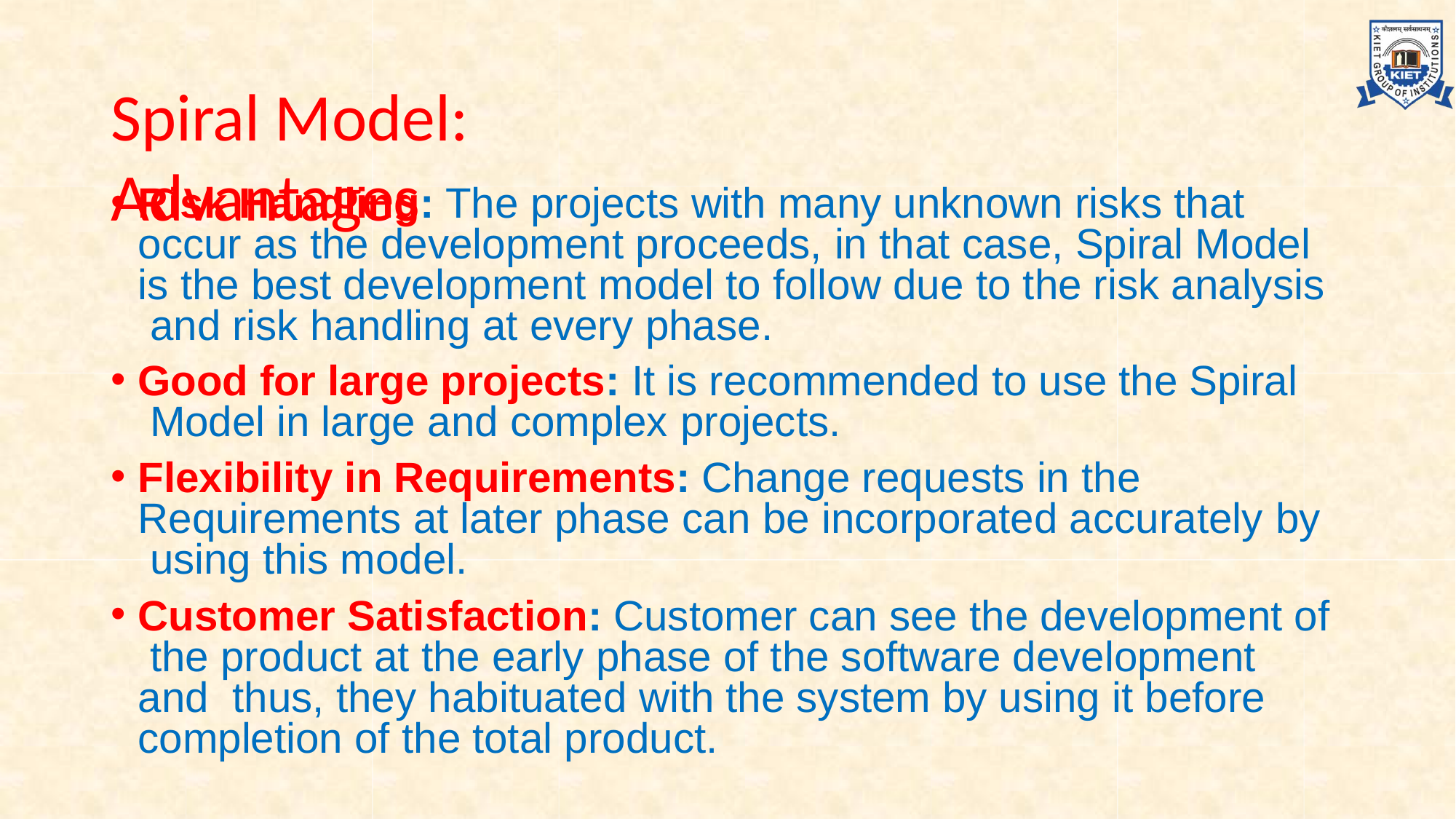

# Spiral Model: Advantages
Risk Handling: The projects with many unknown risks that  occur as the development proceeds, in that case, Spiral Model  is the best development model to follow due to the risk analysis  and risk handling at every phase.
Good for large projects: It is recommended to use the Spiral  Model in large and complex projects.
Flexibility in Requirements: Change requests in the  Requirements at later phase can be incorporated accurately by  using this model.
Customer Satisfaction: Customer can see the development of  the product at the early phase of the software development and  thus, they habituated with the system by using it before  completion of the total product.